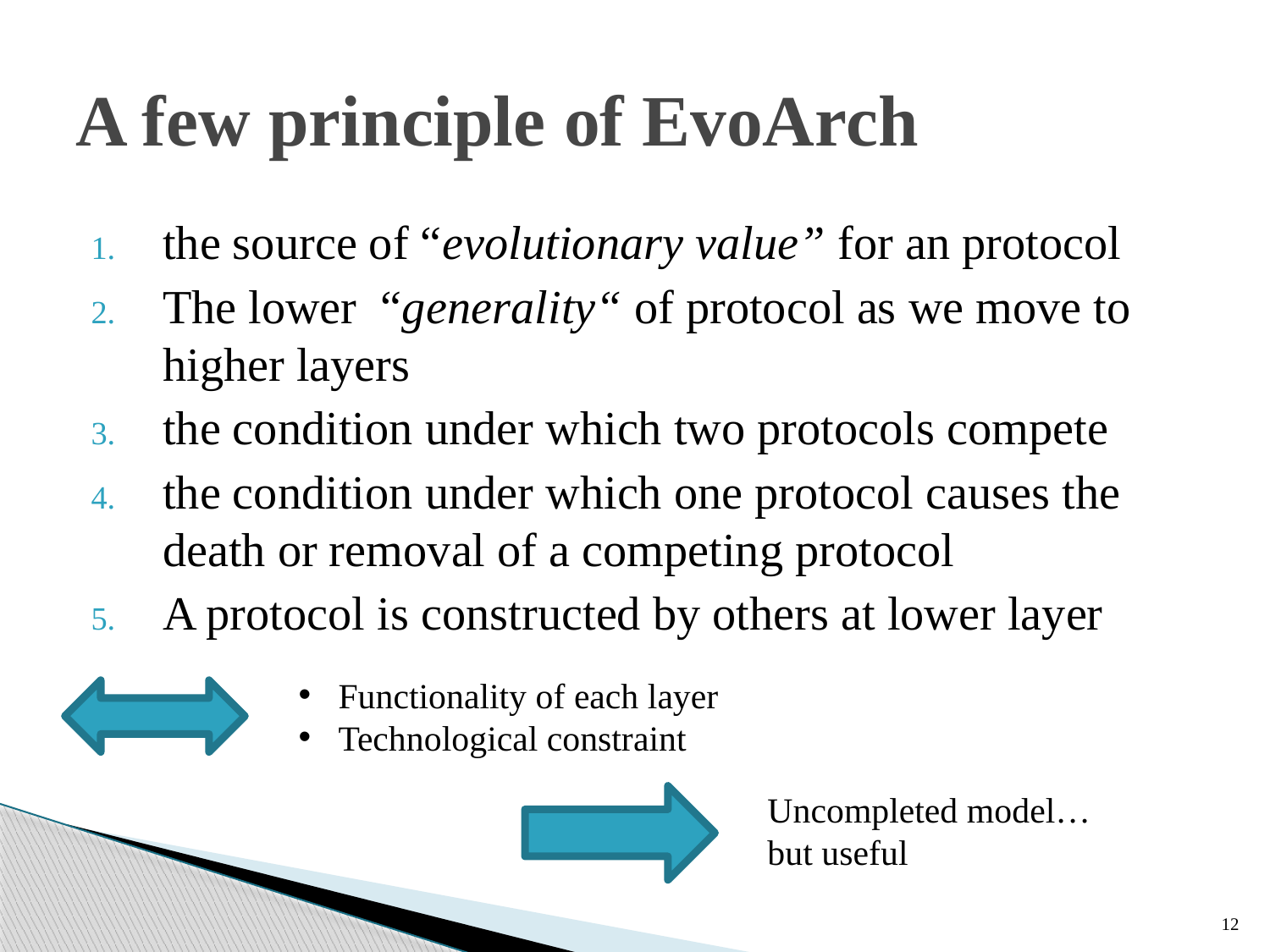

# A few principle of EvoArch
the source of “evolutionary value” for an protocol
The lower  “generality“ of protocol as we move to higher layers
the condition under which two protocols compete
the condition under which one protocol causes the death or removal of a competing protocol
A protocol is constructed by others at lower layer
Functionality of each layer
Technological constraint

Uncompleted model…
but useful

12